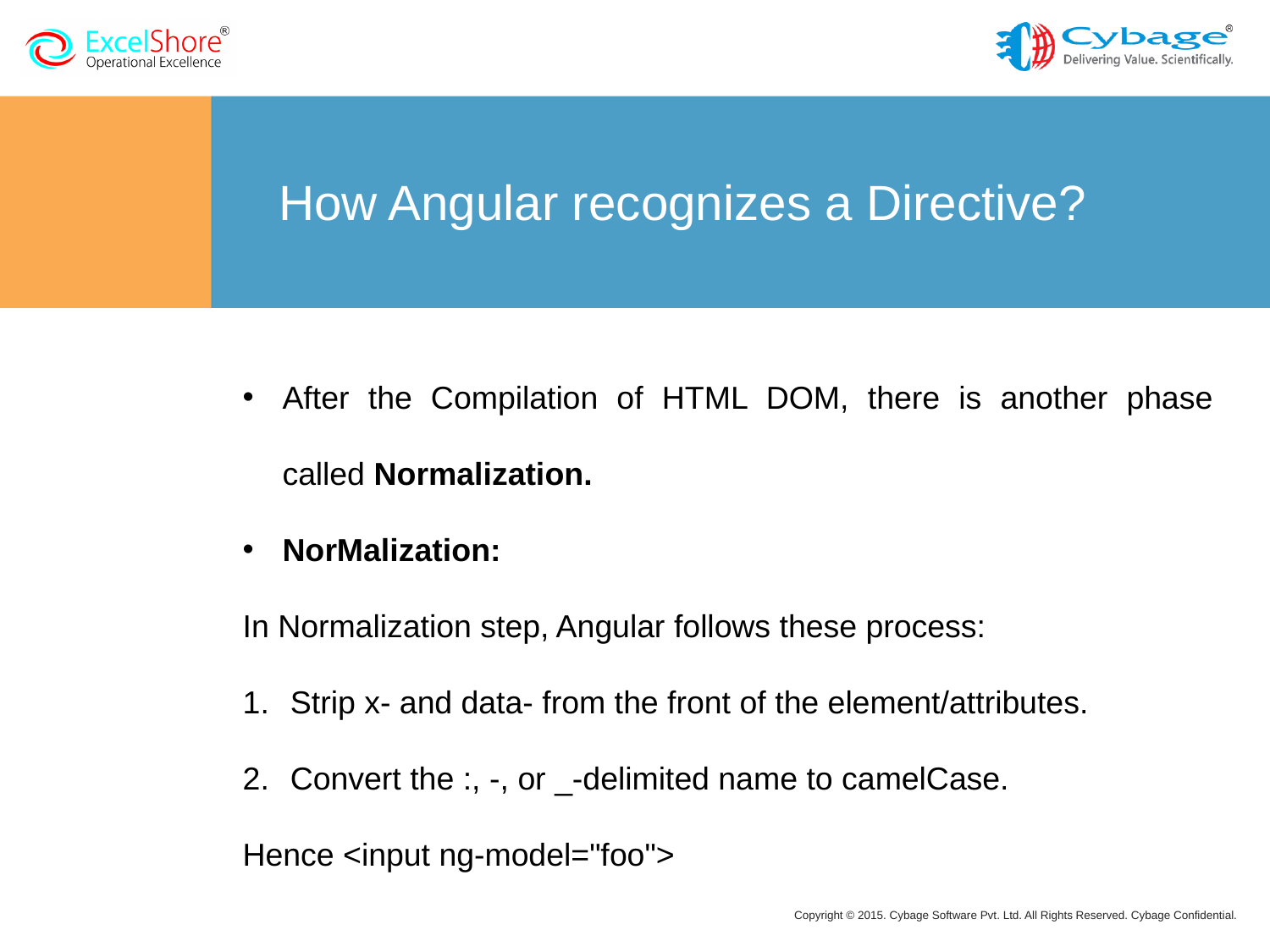

# How Angular recognizes a Directive?
After the Compilation of HTML DOM, there is another phase called Normalization.
NorMalization:
In Normalization step, Angular follows these process:
Strip x- and data- from the front of the element/attributes.
Convert the :, -, or _-delimited name to camelCase.
Hence <input ng-model="foo">